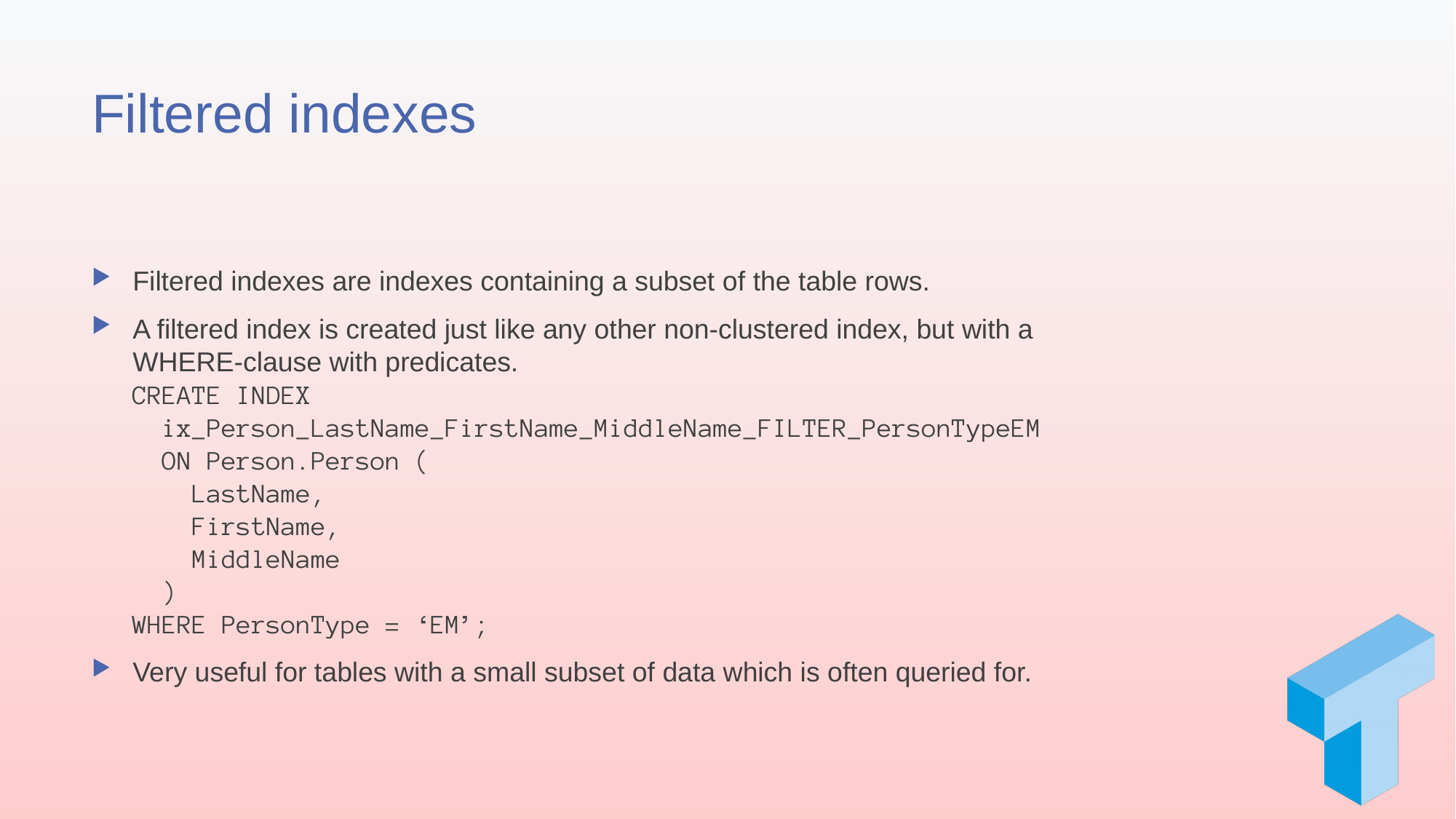

# Filtered indexes
Filtered indexes are indexes containing a subset of the table rows.
A filtered index is created just like any other non-clustered index, but with a WHERE-clause with predicates.
CREATE INDEX
  ix_Person_LastName_FirstName_MiddleName_FILTER_PersonTypeEM
  ON Person.Person (
    LastName,
    FirstName,
    MiddleName
  )
WHERE PersonType = ‘EM’;
Very useful for tables with a small subset of data which is often queried for.